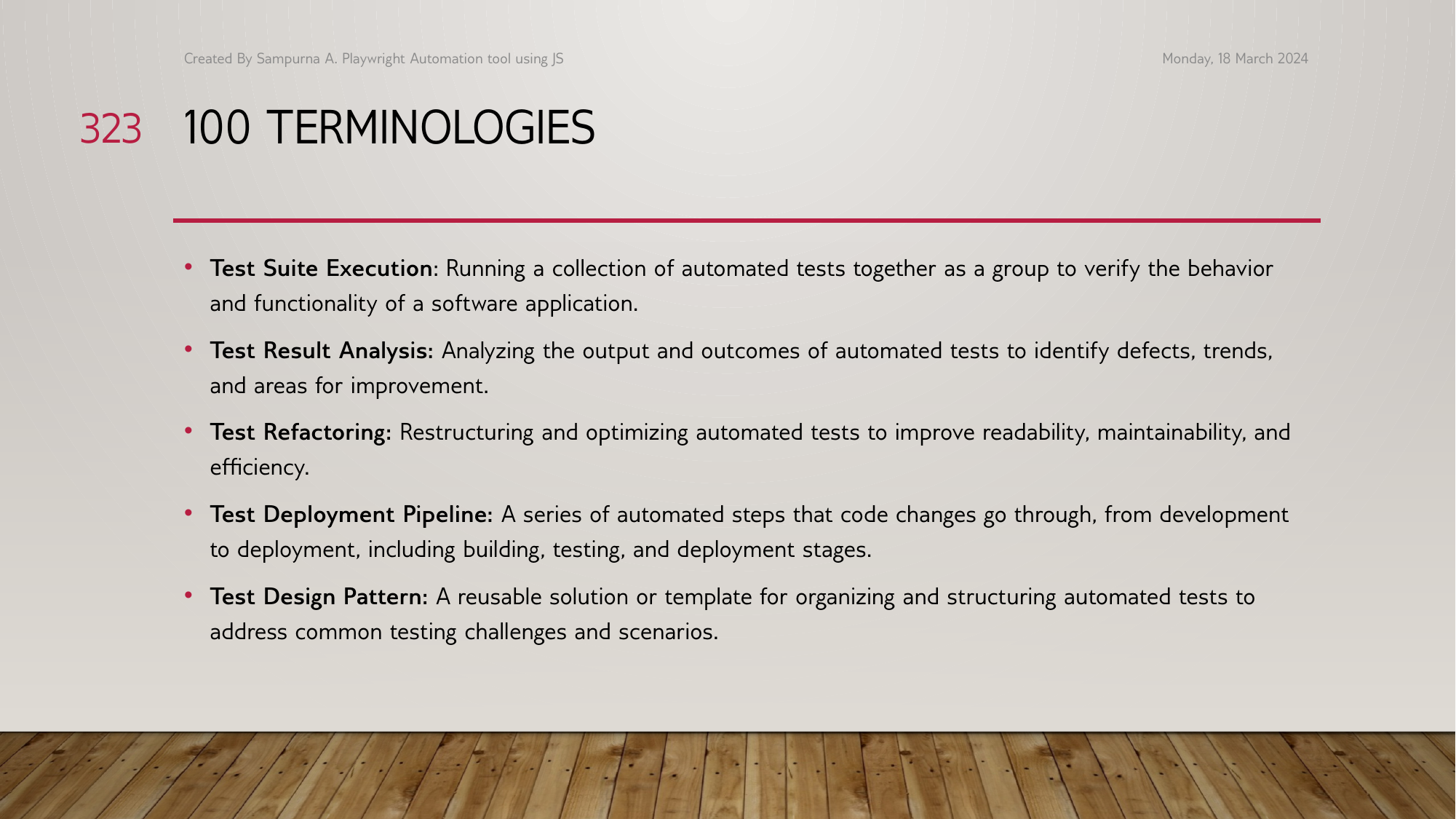

Created By Sampurna A. Playwright Automation tool using JS
Monday, 18 March 2024
323
# 100 Terminologies
Test Suite Execution: Running a collection of automated tests together as a group to verify the behavior and functionality of a software application.
Test Result Analysis: Analyzing the output and outcomes of automated tests to identify defects, trends, and areas for improvement.
Test Refactoring: Restructuring and optimizing automated tests to improve readability, maintainability, and efficiency.
Test Deployment Pipeline: A series of automated steps that code changes go through, from development to deployment, including building, testing, and deployment stages.
Test Design Pattern: A reusable solution or template for organizing and structuring automated tests to address common testing challenges and scenarios.